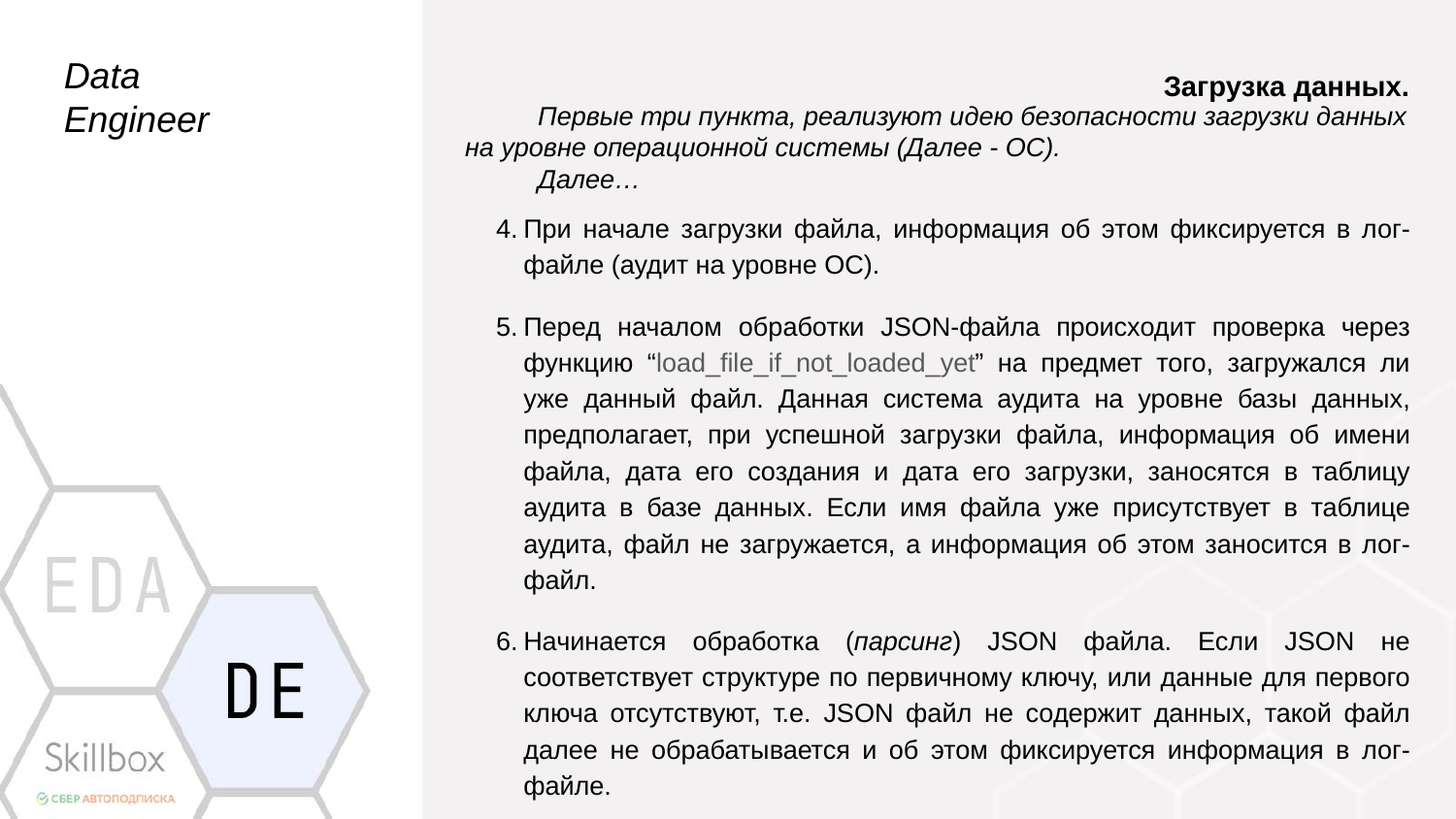

Загрузка данных.
Data
Engineer
Первые три пункта, реализуют идею безопасности загрузки данных на уровне операционной системы (Далее - ОС).
Далее…
При начале загрузки файла, информация об этом фиксируется в лог-файле (аудит на уровне ОС).

Перед началом обработки JSON-файла происходит проверка через функцию “load_file_if_not_loaded_yet” на предмет того, загружался ли уже данный файл. Данная система аудита на уровне базы данных, предполагает, при успешной загрузки файла, информация об имени файла, дата его создания и дата его загрузки, заносятся в таблицу аудита в базе данных. Если имя файла уже присутствует в таблице аудита, файл не загружается, а информация об этом заносится в лог-файл.

Начинается обработка (парсинг) JSON файла. Если JSON не соответствует структуре по первичному ключу, или данные для первого ключа отсутствуют, т.е. JSON файл не содержит данных, такой файл далее не обрабатывается и об этом фиксируется информация в лог-файле.